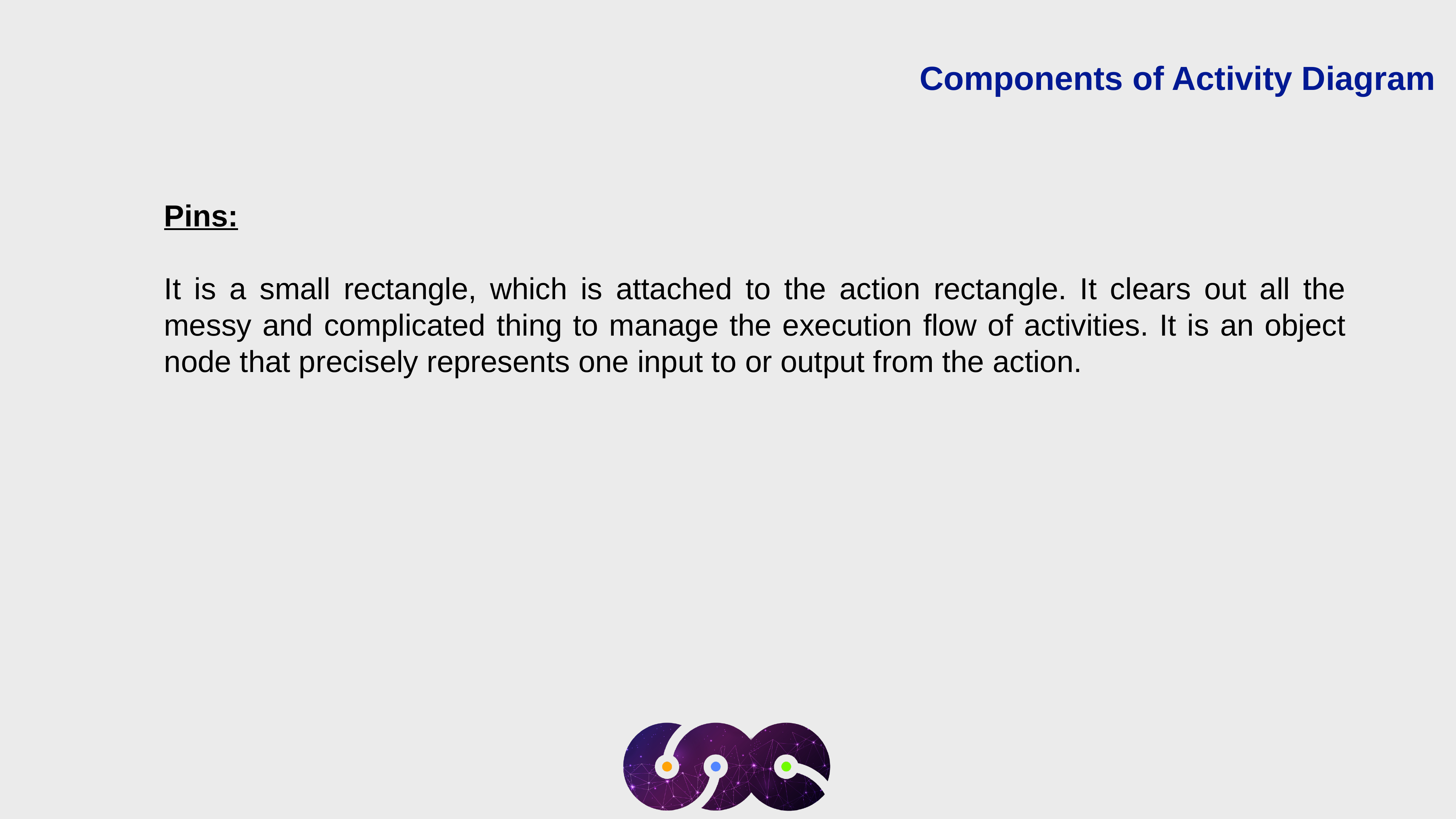

Components of Activity Diagram

Pins:

It is a small rectangle, which is attached to the action rectangle. It clears out all the messy and complicated thing to manage the execution flow of activities. It is an object node that precisely represents one input to or output from the action.